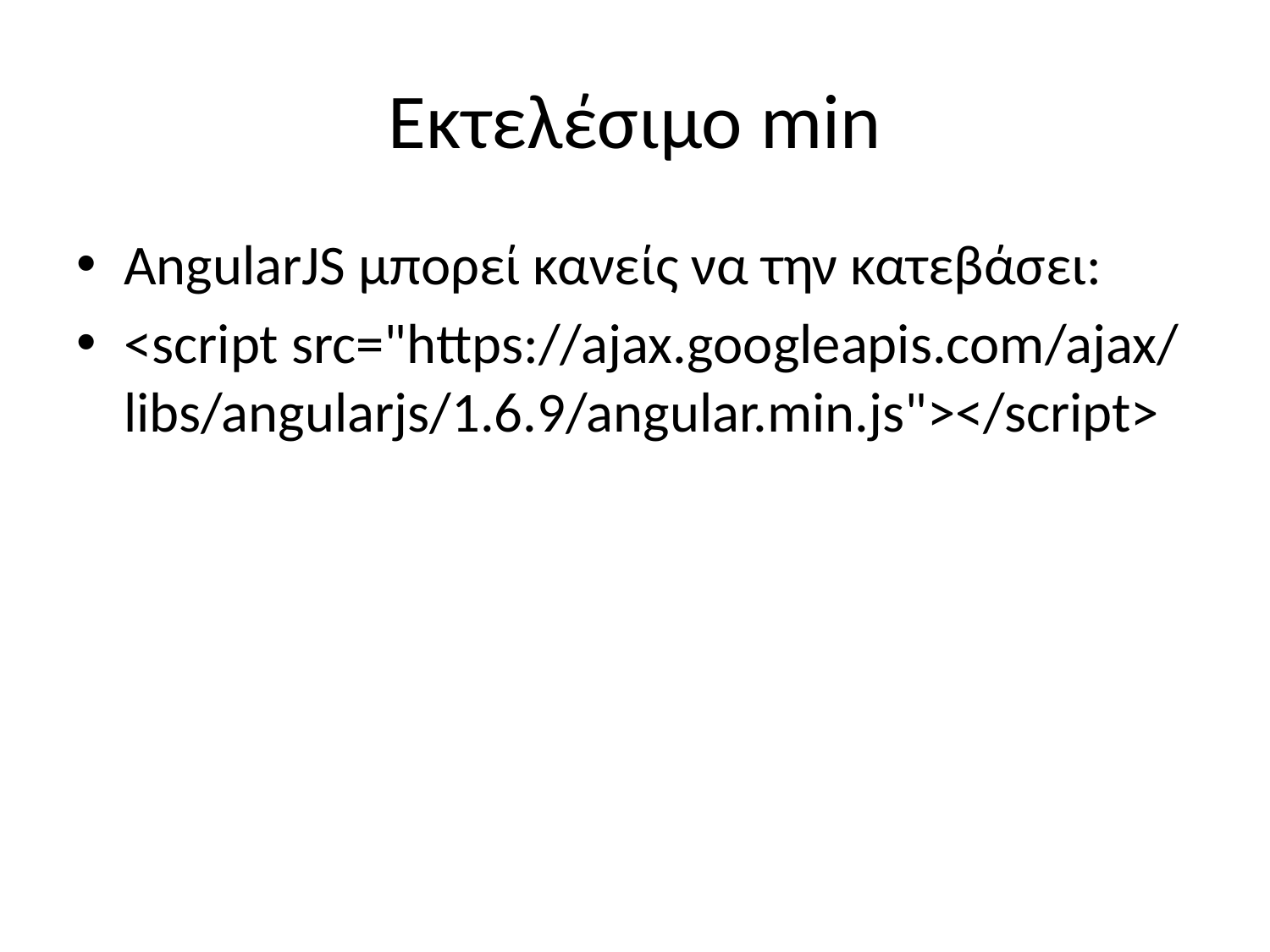

# Εκτελέσιμο min
AngularJS μπορεί κανείς να την κατεβάσει:
<script src="https://ajax.googleapis.com/ajax/libs/angularjs/1.6.9/angular.min.js"></script>